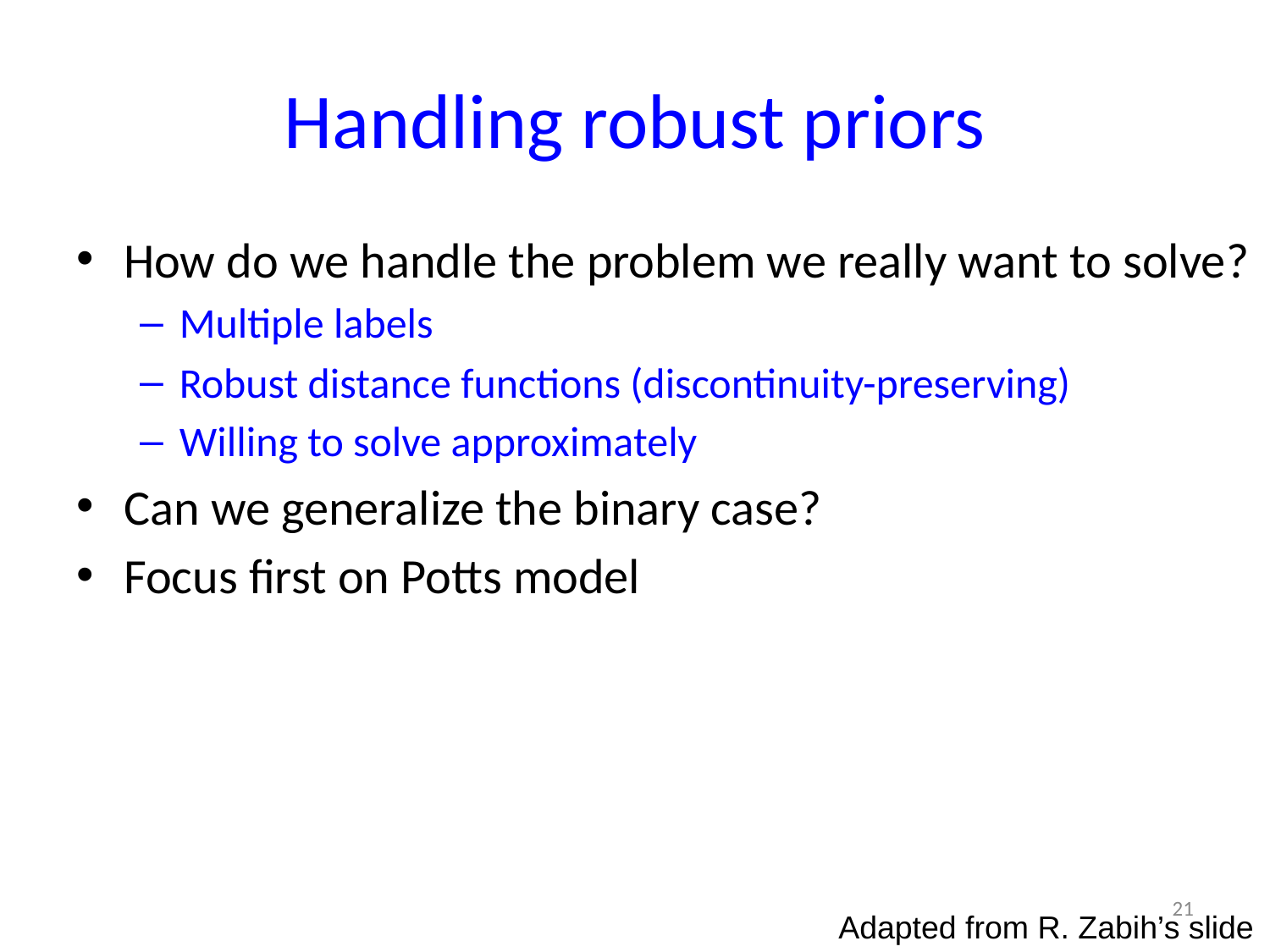

# Handling robust priors
How do we handle the problem we really want to solve?
Multiple labels
Robust distance functions (discontinuity-preserving)
Willing to solve approximately
Can we generalize the binary case?
Focus first on Potts model
21
Adapted from R. Zabih’s slide